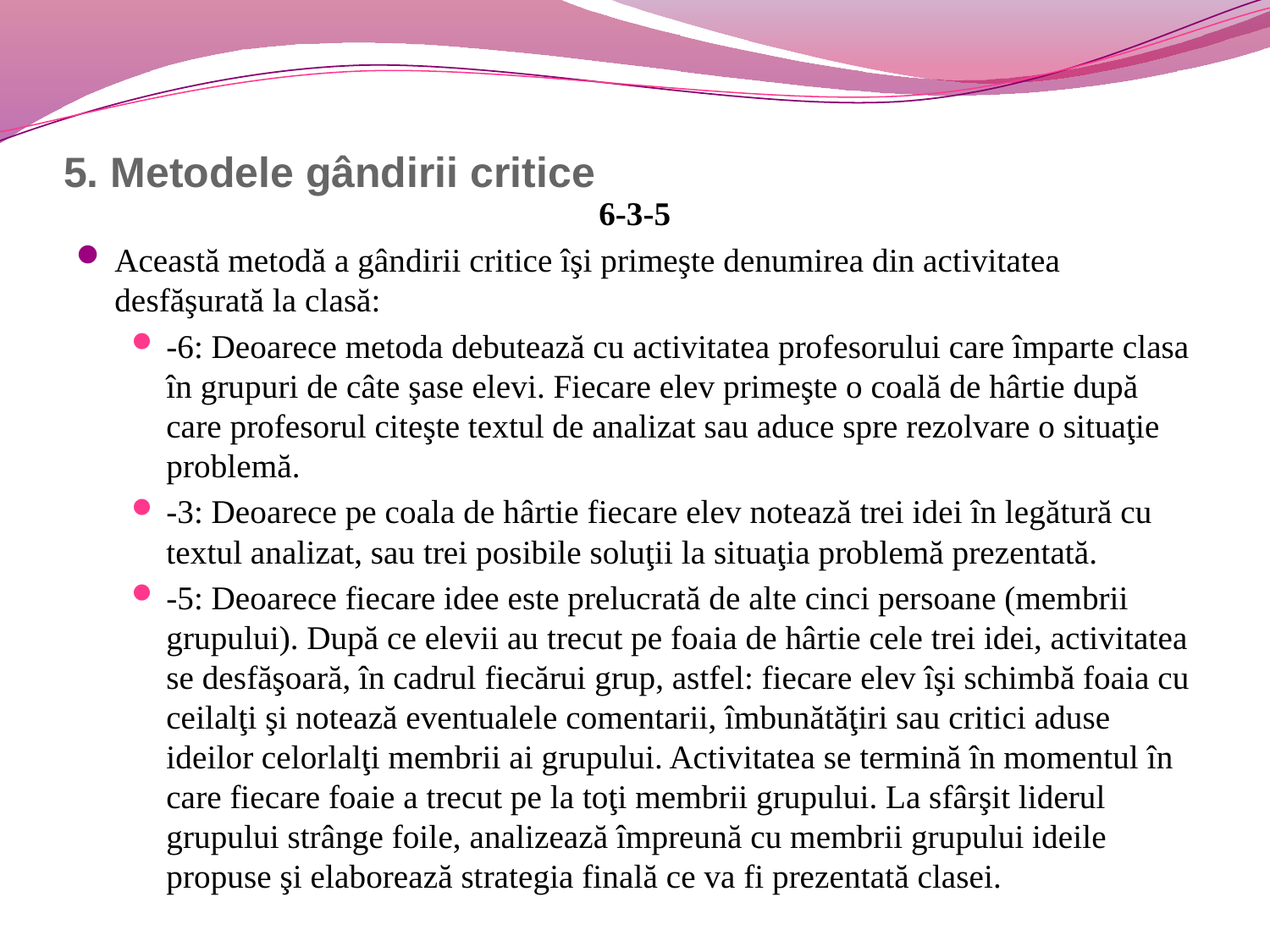

# 5. Metodele gândirii critice
6-3-5
Această metodă a gândirii critice îşi primeşte denumirea din activitatea desfăşurată la clasă:
-6: Deoarece metoda debutează cu activitatea profesorului care împarte clasa în grupuri de câte şase elevi. Fiecare elev primeşte o coală de hârtie după care profesorul citeşte textul de analizat sau aduce spre rezolvare o situaţie problemă.
-3: Deoarece pe coala de hârtie fiecare elev notează trei idei în legătură cu textul analizat, sau trei posibile soluţii la situaţia problemă prezentată.
-5: Deoarece fiecare idee este prelucrată de alte cinci persoane (membrii grupului). După ce elevii au trecut pe foaia de hârtie cele trei idei, activitatea se desfăşoară, în cadrul fiecărui grup, astfel: fiecare elev îşi schimbă foaia cu ceilalţi şi notează eventualele comentarii, îmbunătăţiri sau critici aduse ideilor celorlalţi membrii ai grupului. Activitatea se termină în momentul în care fiecare foaie a trecut pe la toţi membrii grupului. La sfârşit liderul grupului strânge foile, analizează împreună cu membrii grupului ideile propuse şi elaborează strategia finală ce va fi prezentată clasei.